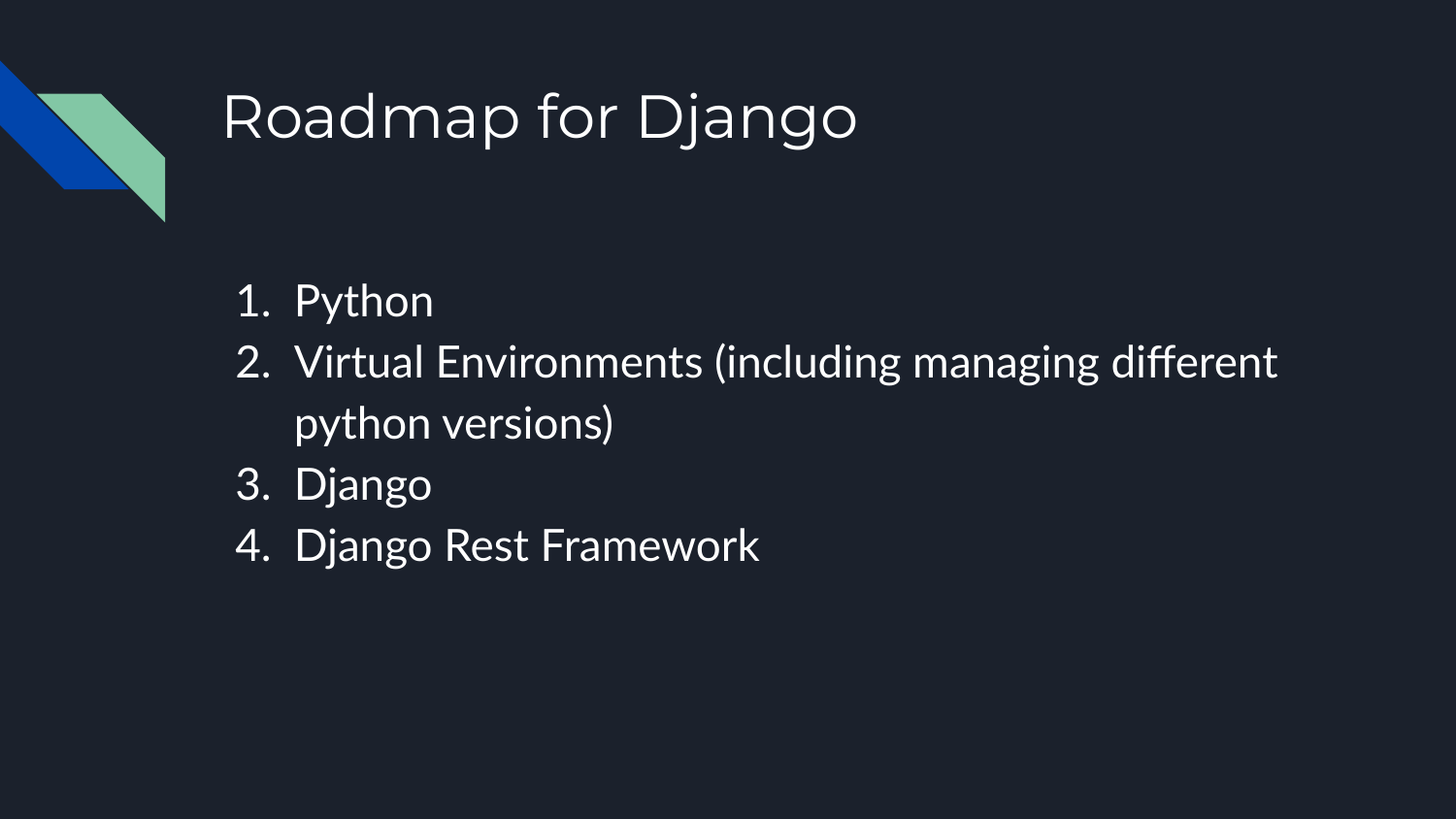

# Roadmap for Django
Python
Virtual Environments (including managing different python versions)
Django
Django Rest Framework